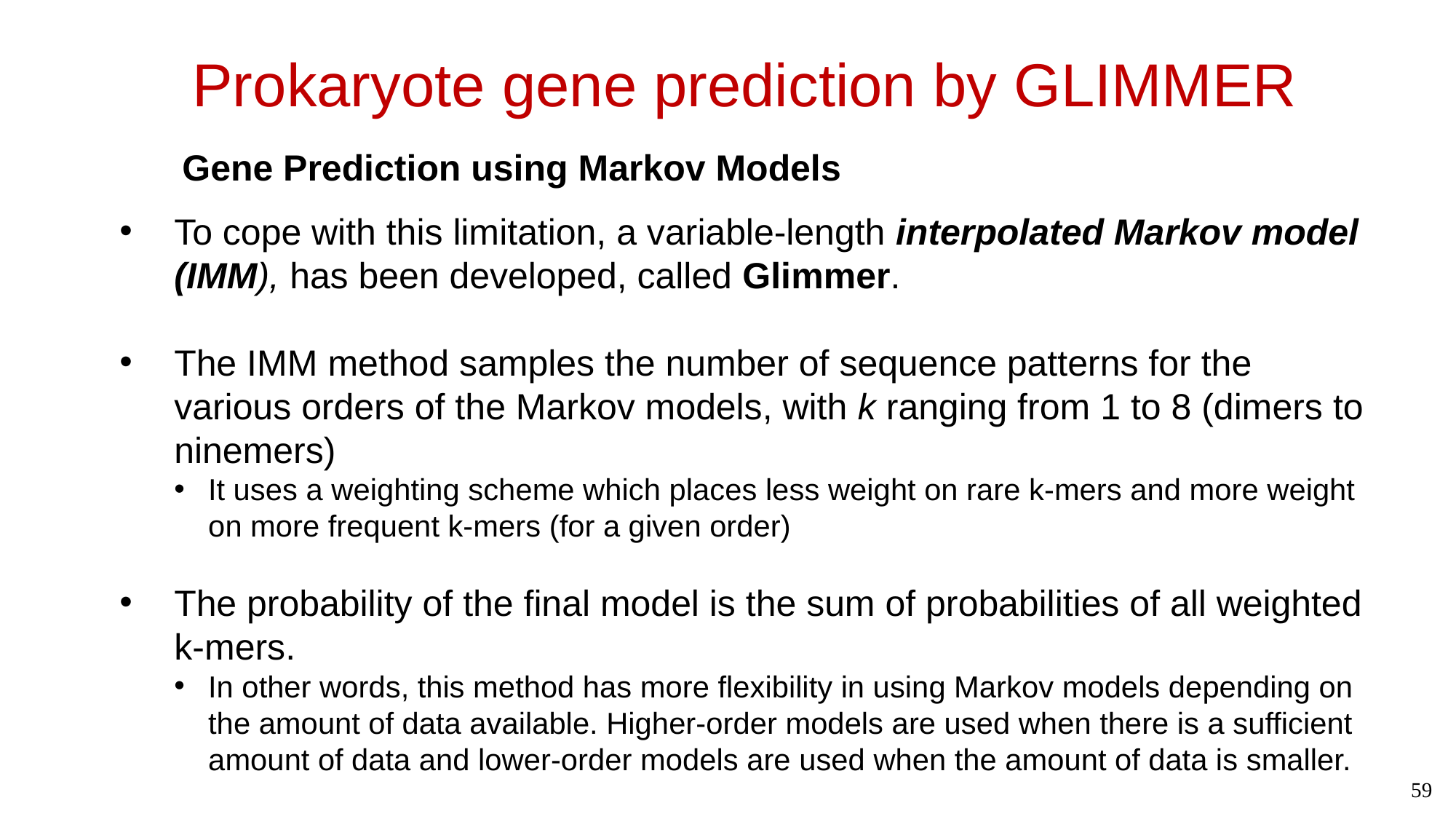

# Prokaryote gene prediction by GLIMMER
Gene Prediction using Markov Models
To cope with this limitation, a variable-length interpolated Markov model (IMM), has been developed, called Glimmer.

The IMM method samples the number of sequence patterns for the various orders of the Markov models, with k ranging from 1 to 8 (dimers to ninemers)
It uses a weighting scheme which places less weight on rare k-mers and more weight on more frequent k-mers (for a given order)

The probability of the final model is the sum of probabilities of all weighted k-mers.
In other words, this method has more flexibility in using Markov models depending on the amount of data available. Higher-order models are used when there is a sufficient amount of data and lower-order models are used when the amount of data is smaller.
59